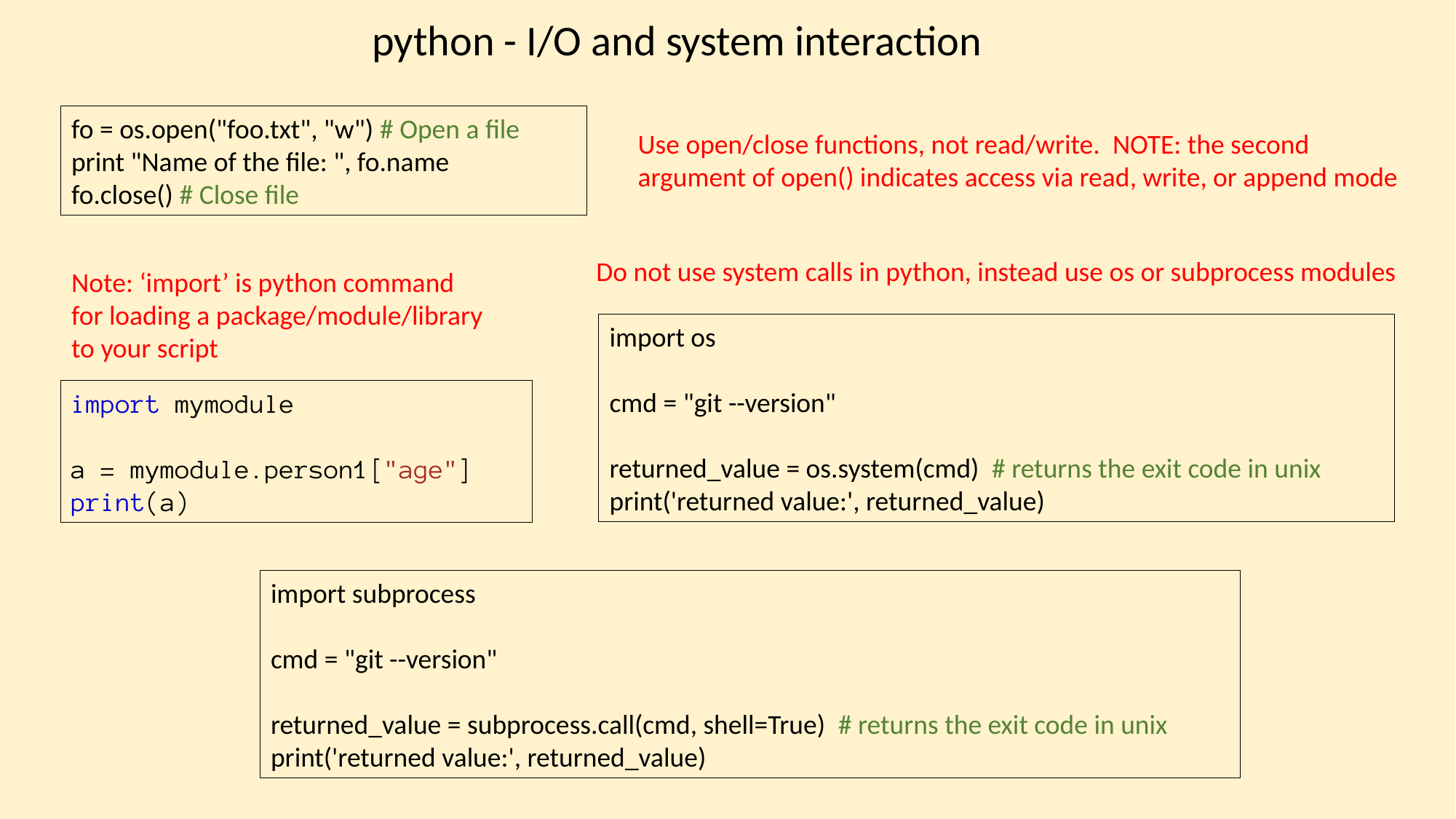

python - I/O and system interaction
fo = os.open("foo.txt", "w") # Open a file
print "Name of the file: ", fo.name
fo.close() # Close file
Use open/close functions, not read/write.  NOTE: the second argument of open() indicates access via read, write, or append mode
Do not use system calls in python, instead use os or subprocess modules
Note: ‘import’ is python command for loading a package/module/library to your script
import os

cmd = "git --version"

returned_value = os.system(cmd)  # returns the exit code in unix
print('returned value:', returned_value)
import mymodule
a = mymodule.person1["age"]
print(a)
import subprocess

cmd = "git --version"

returned_value = subprocess.call(cmd, shell=True)  # returns the exit code in unix
print('returned value:', returned_value)